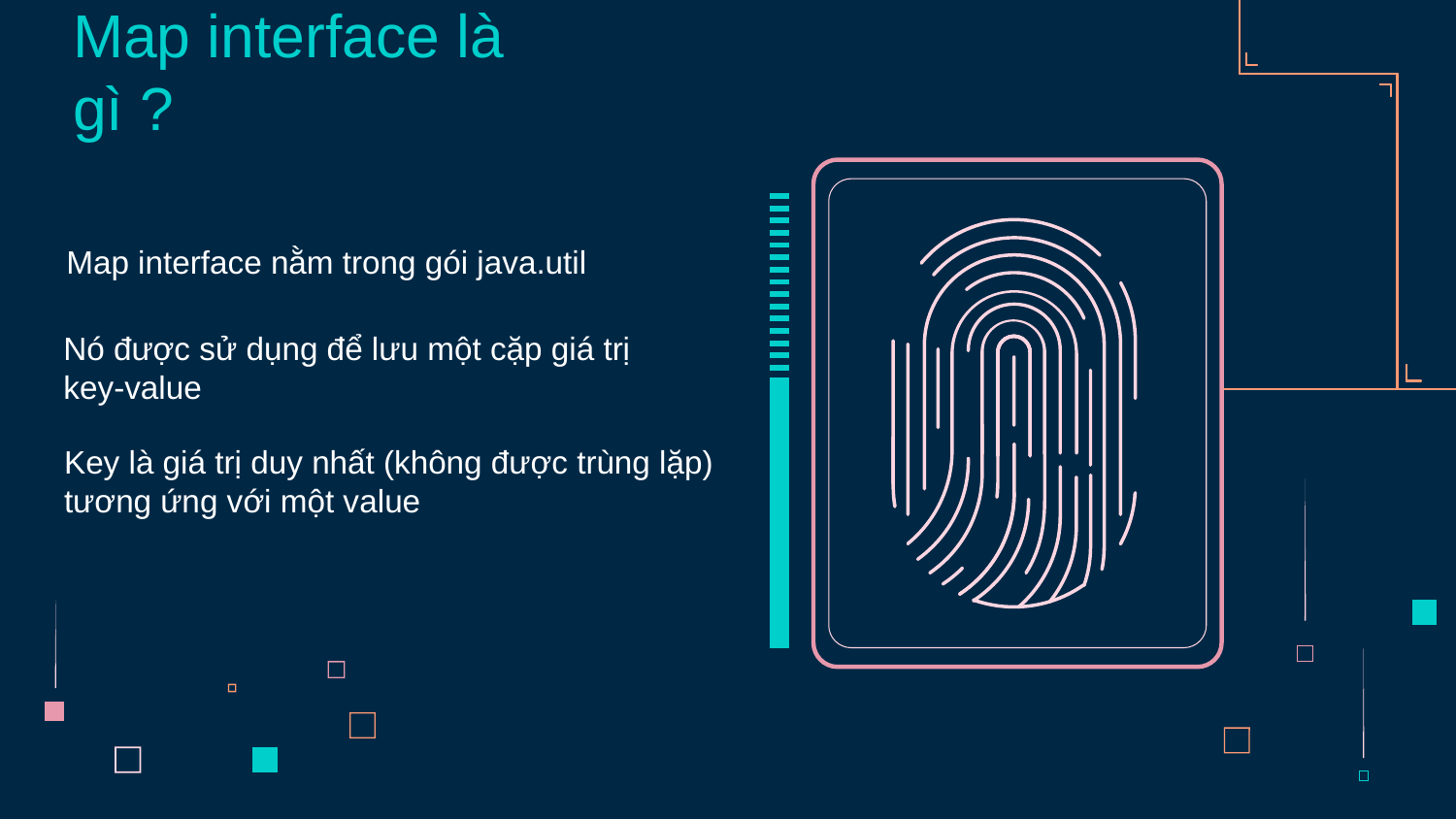

# Map interface là gì ?

Map interface nằm trong gói java.util
Nó được sử dụng để lưu một cặp giá trị key-value

Key là giá trị duy nhất (không được trùng lặp) tương ứng với một value